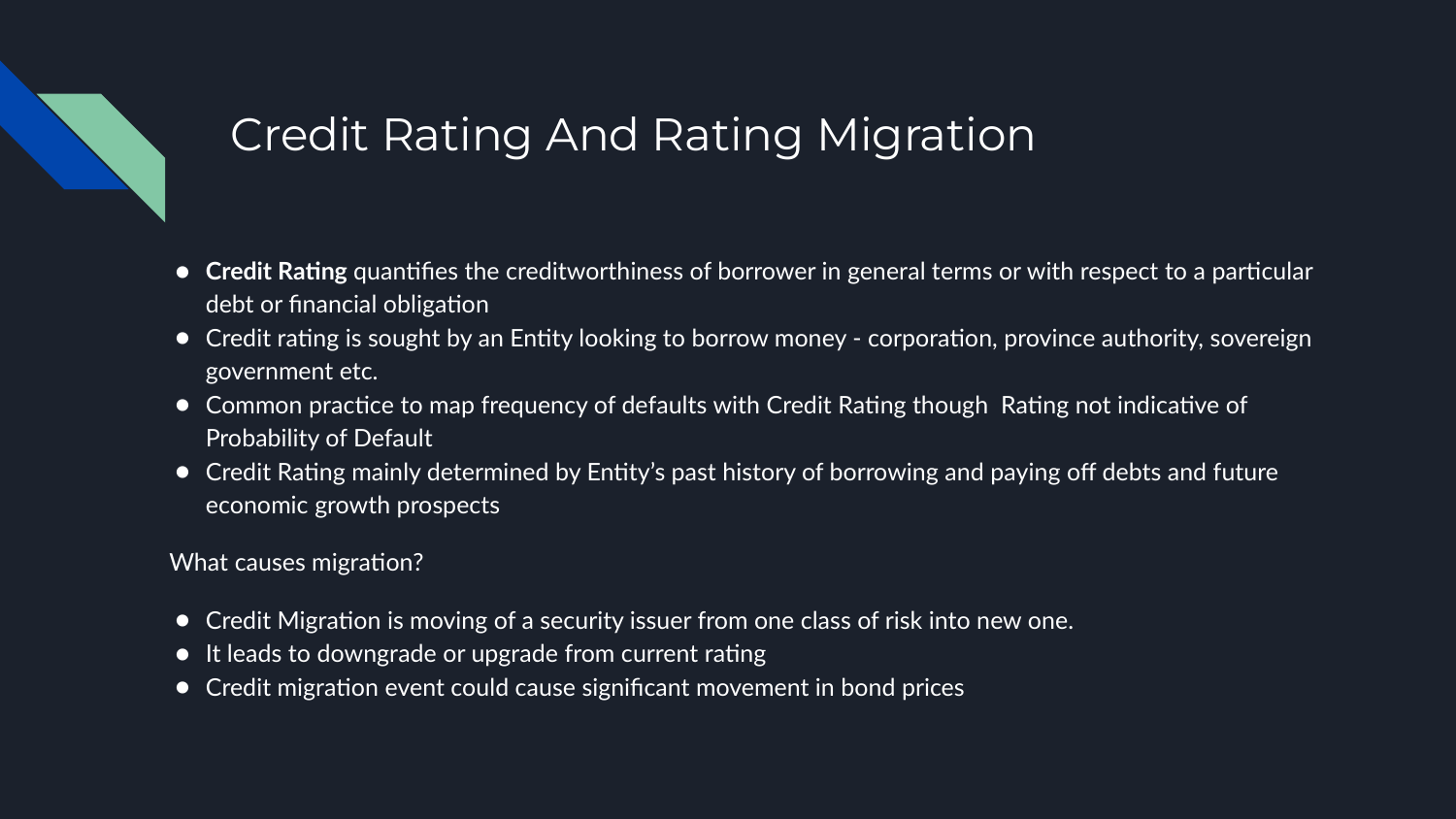

# Credit Rating And Rating Migration
Credit Rating quantifies the creditworthiness of borrower in general terms or with respect to a particular debt or financial obligation
Credit rating is sought by an Entity looking to borrow money - corporation, province authority, sovereign government etc.
Common practice to map frequency of defaults with Credit Rating though  Rating not indicative of Probability of Default
Credit Rating mainly determined by Entity’s past history of borrowing and paying off debts and future economic growth prospects
What causes migration?
Credit Migration is moving of a security issuer from one class of risk into new one.
It leads to downgrade or upgrade from current rating
Credit migration event could cause significant movement in bond prices